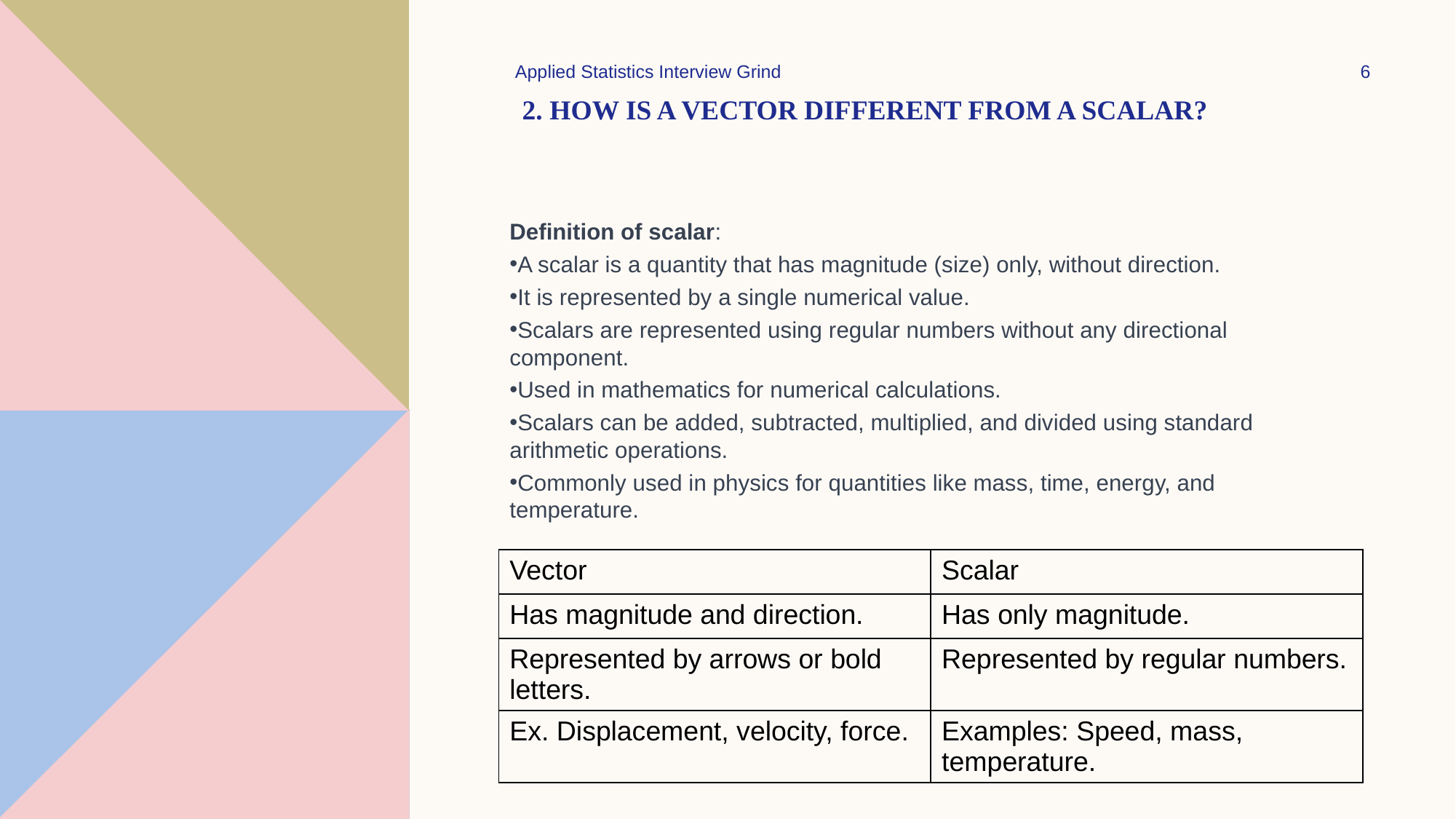

Applied Statistics Interview Grind
6
# 2. How is a vector different from a scalar?
Definition of scalar:
A scalar is a quantity that has magnitude (size) only, without direction.
It is represented by a single numerical value.
Scalars are represented using regular numbers without any directional component.
Used in mathematics for numerical calculations.
Scalars can be added, subtracted, multiplied, and divided using standard arithmetic operations.
Commonly used in physics for quantities like mass, time, energy, and temperature.

| Vector | Scalar |
| --- | --- |
| Has magnitude and direction. | Has only magnitude. |
| Represented by arrows or bold letters. | Represented by regular numbers. |
| Ex. Displacement, velocity, force. | Examples: Speed, mass, temperature. |